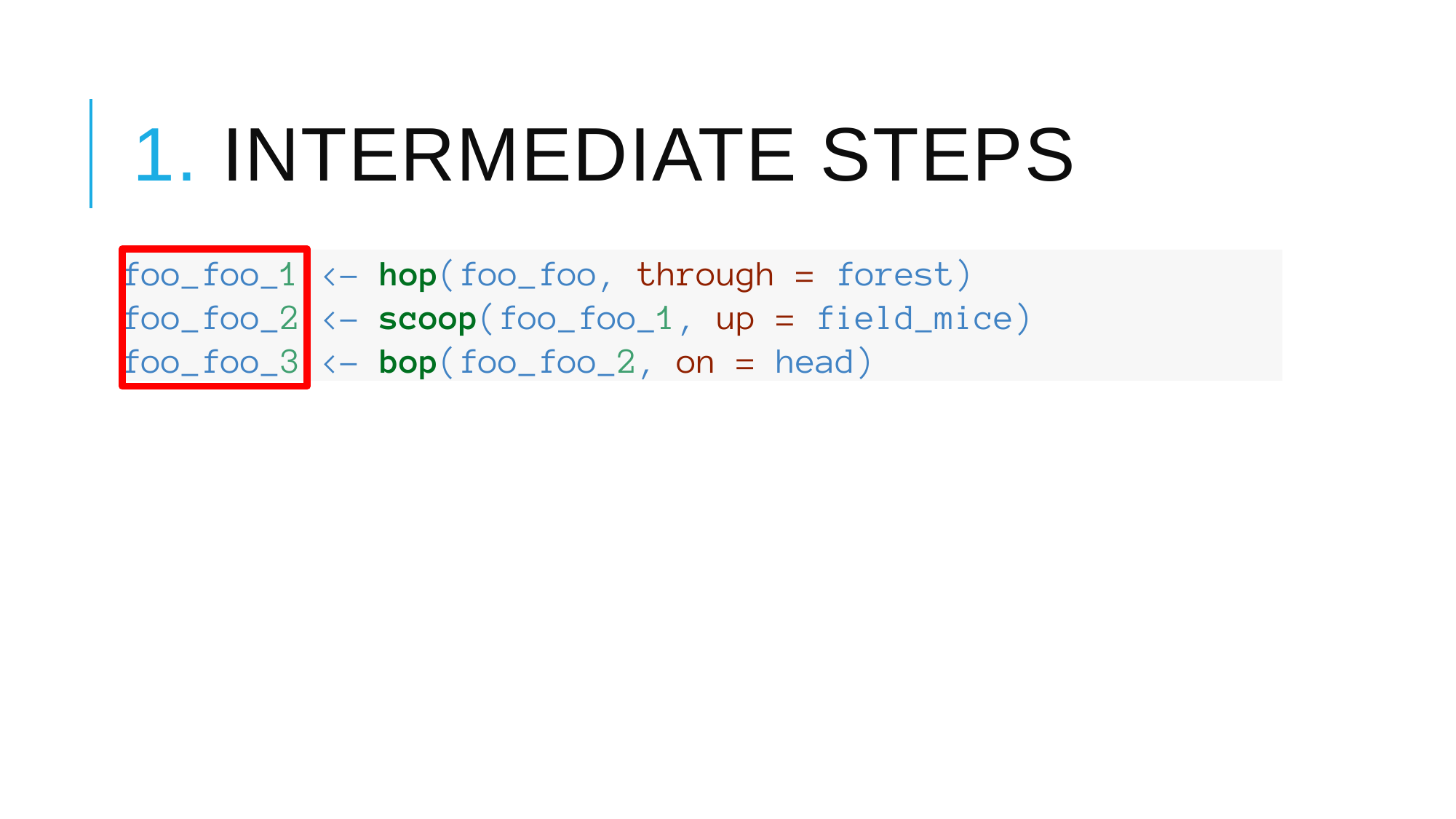

# 1. intermediate steps
foo_foo_1 <- hop(foo_foo, through = forest)
foo_foo_2 <- scoop(foo_foo_1, up = field_mice)
foo_foo_3 <- bop(foo_foo_2, on = head)